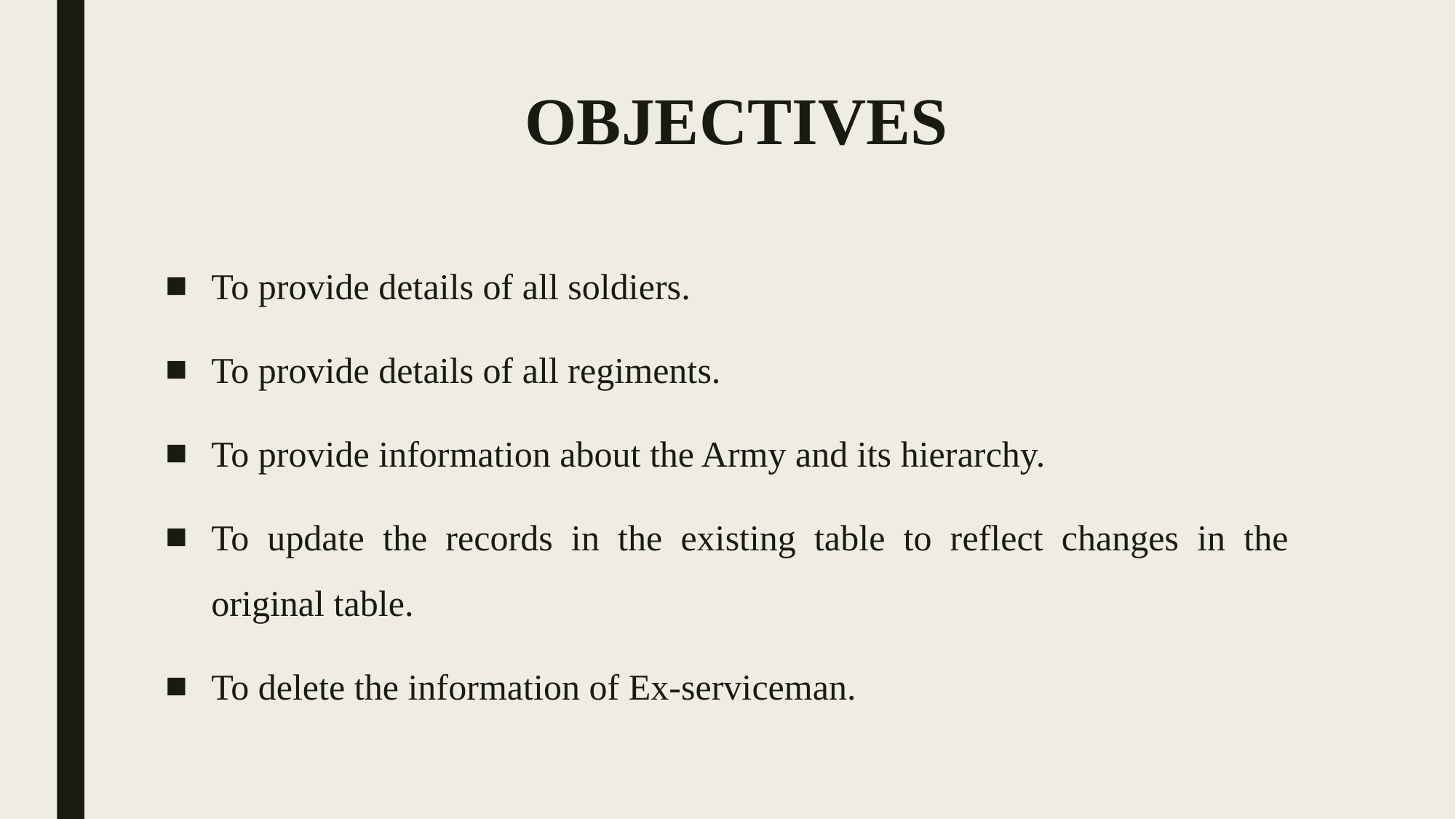

# OBJECTIVES
To provide details of all soldiers.
To provide details of all regiments.
To provide information about the Army and its hierarchy.
To update the records in the existing table to reflect changes in the original table.
To delete the information of Ex-serviceman.